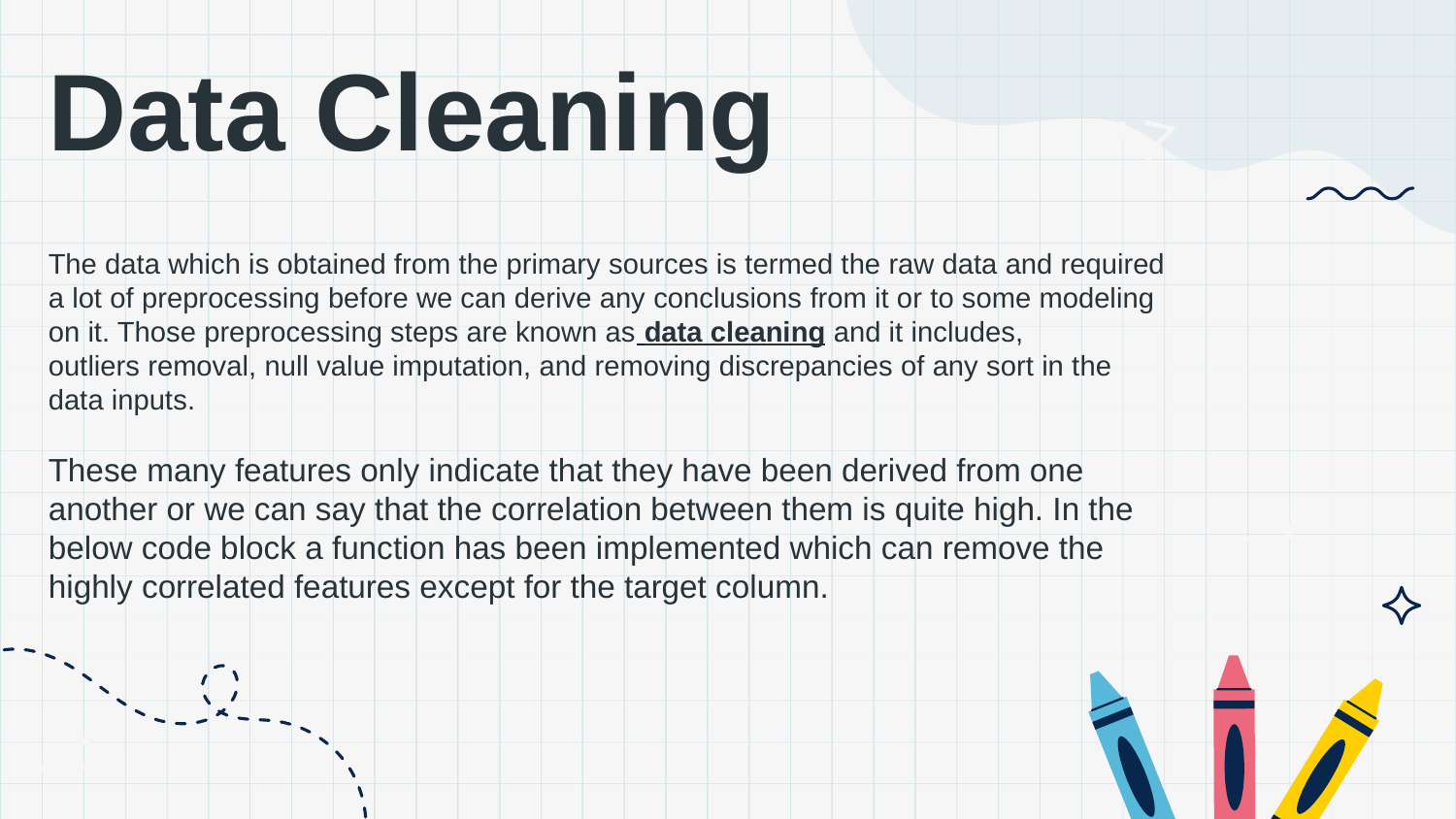

Data Cleaning
+7

The data which is obtained from the primary sources is termed the raw data and required a lot of preprocessing before we can derive any conclusions from it or to some modeling on it. Those preprocessing steps are known as data cleaning and it includes, outliers removal, null value imputation, and removing discrepancies of any sort in the data inputs.
These many features only indicate that they have been derived from one another or we can say that the correlation between them is quite high. In the below code block a function has been implemented which can remove the highly correlated features except for the target column.
-5

-4